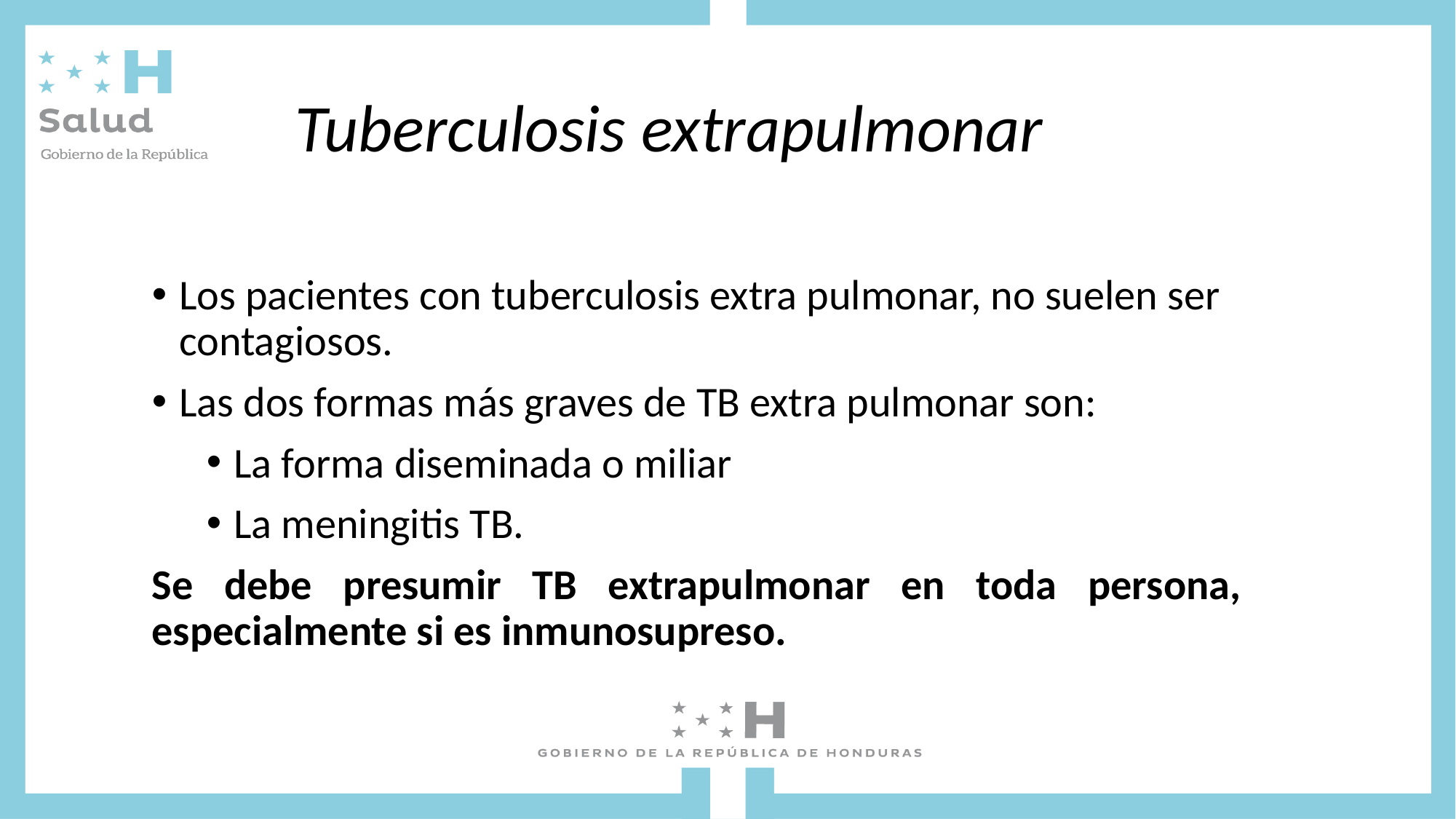

Tuberculosis extrapulmonar

Los pacientes con tuberculosis extra pulmonar, no suelen ser contagiosos.
Las dos formas más graves de TB extra pulmonar son:
La forma diseminada o miliar
La meningitis TB.
Se debe presumir TB extrapulmonar en toda persona, especialmente si es inmunosupreso.